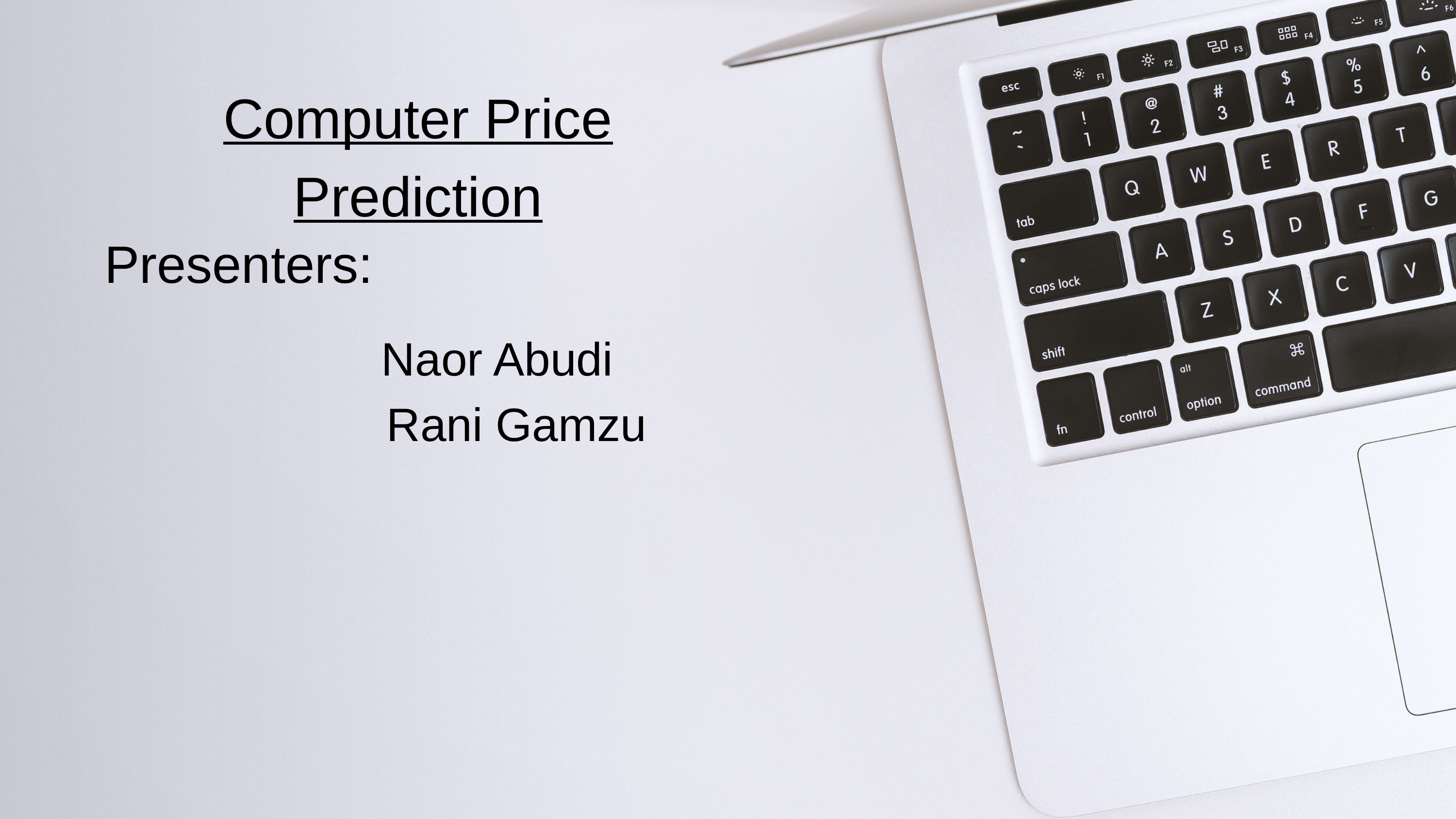

Computer Price Prediction
Presenters:
 Naor Abudi
   Rani Gamzu